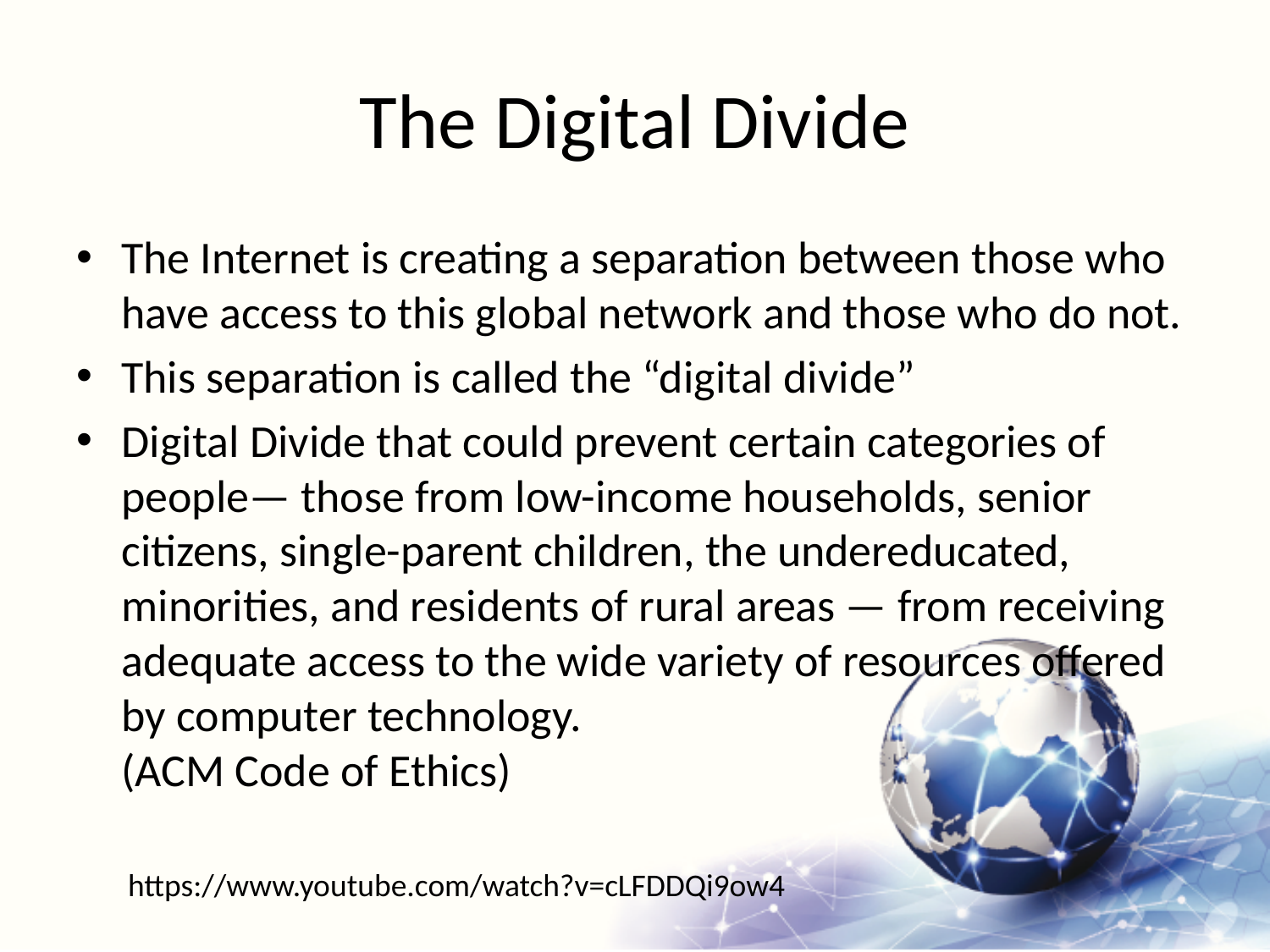

# The Digital Divide
The Internet is creating a separation between those who have access to this global network and those who do not.
This separation is called the “digital divide”
Digital Divide that could prevent certain categories of people— those from low-income households, senior citizens, single-parent children, the undereducated, minorities, and residents of rural areas — from receiving adequate access to the wide variety of resources offered by computer technology.
(ACM Code of Ethics)

https://www.youtube.com/watch?v=cLFDDQi9ow4